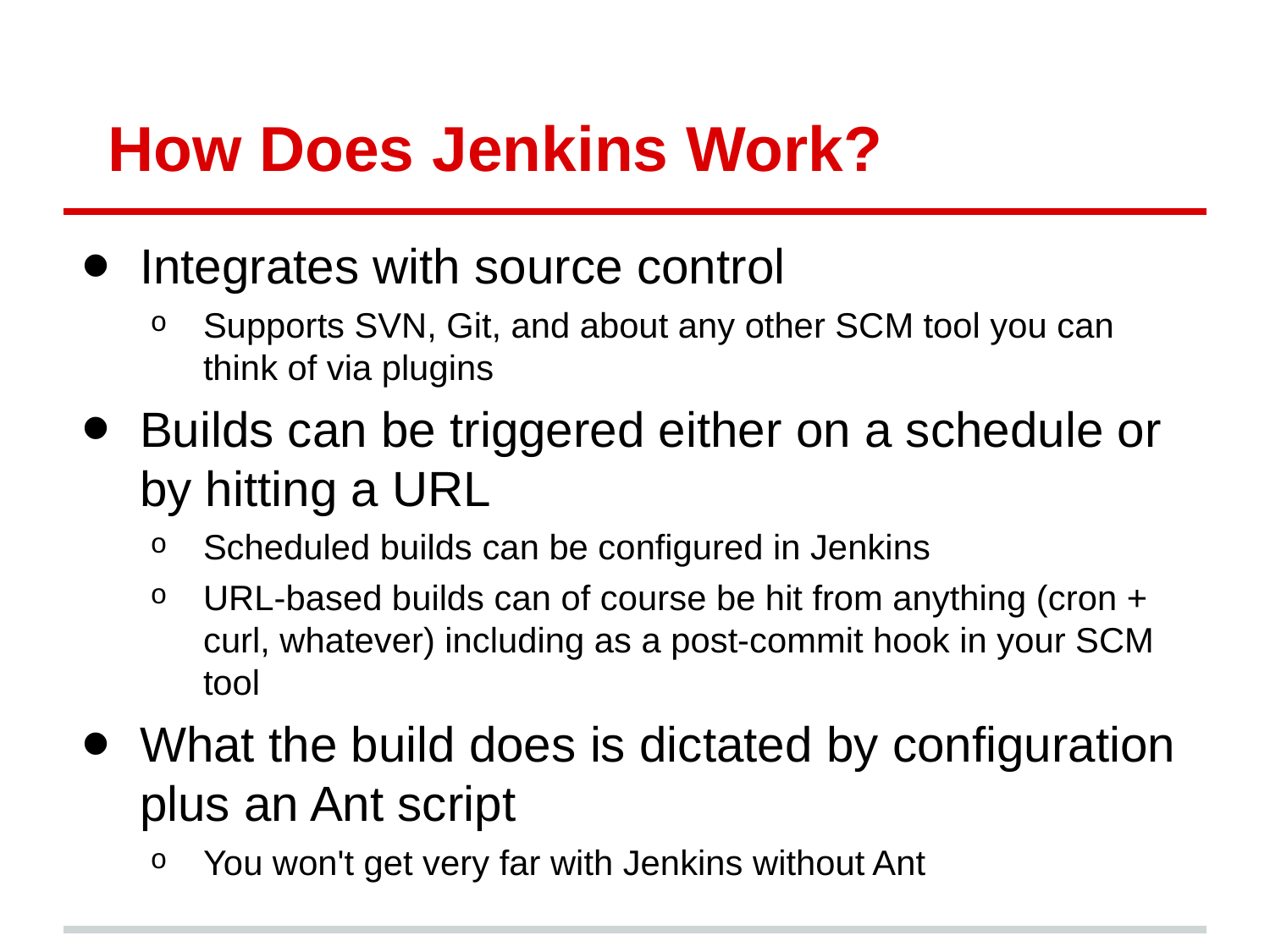

# How Does Jenkins Work?
Integrates with source control
Supports SVN, Git, and about any other SCM tool you can think of via plugins
Builds can be triggered either on a schedule or by hitting a URL
Scheduled builds can be configured in Jenkins
URL-based builds can of course be hit from anything (cron + curl, whatever) including as a post-commit hook in your SCM tool
What the build does is dictated by configuration plus an Ant script
You won't get very far with Jenkins without Ant